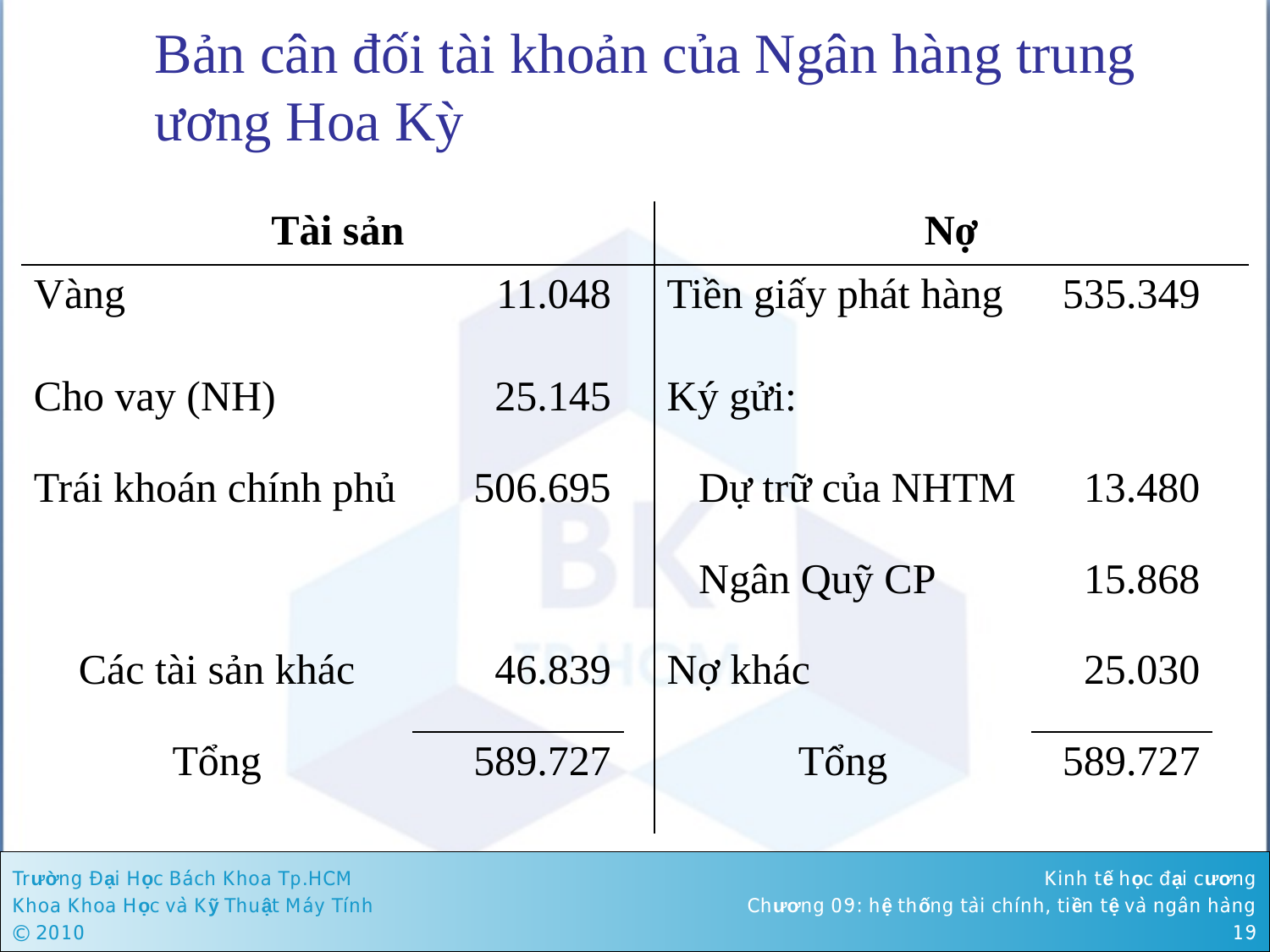

# Bản cân đối tài khoản của Ngân hàng trung ương Hoa Kỳ
| Tài sản |  |  | Nợ |  |  |
| --- | --- | --- | --- | --- | --- |
| Vàng | 11.048 |  | Tiền giấy phát hàng | 535.349 |  |
| Cho vay (NH) | 25.145 |  | Ký gửi: |  |  |
| Trái khoán chính phủ | 506.695 |  | Dự trữ của NHTM | 13.480 |  |
|  |  |  | Ngân Quỹ CP | 15.868 |  |
| Các tài sản khác | 46.839 |  | Nợ khác | 25.030 |  |
| Tổng | 589.727 |  | Tổng | 589.727 |  |